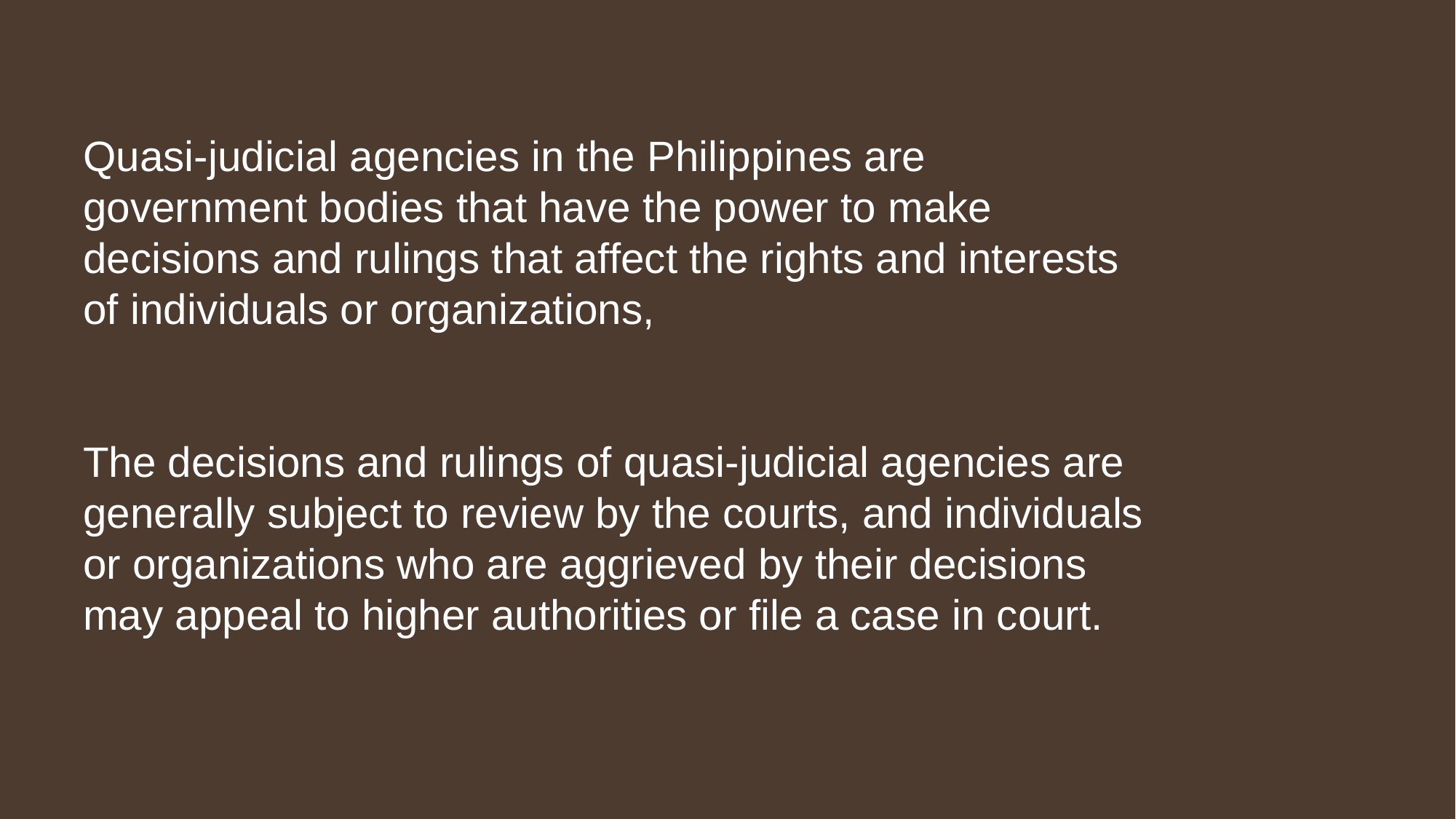

Quasi-judicial agencies in the Philippines are government bodies that have the power to make decisions and rulings that affect the rights and interests of individuals or organizations,

The decisions and rulings of quasi-judicial agencies are generally subject to review by the courts, and individuals or organizations who are aggrieved by their decisions may appeal to higher authorities or file a case in court.